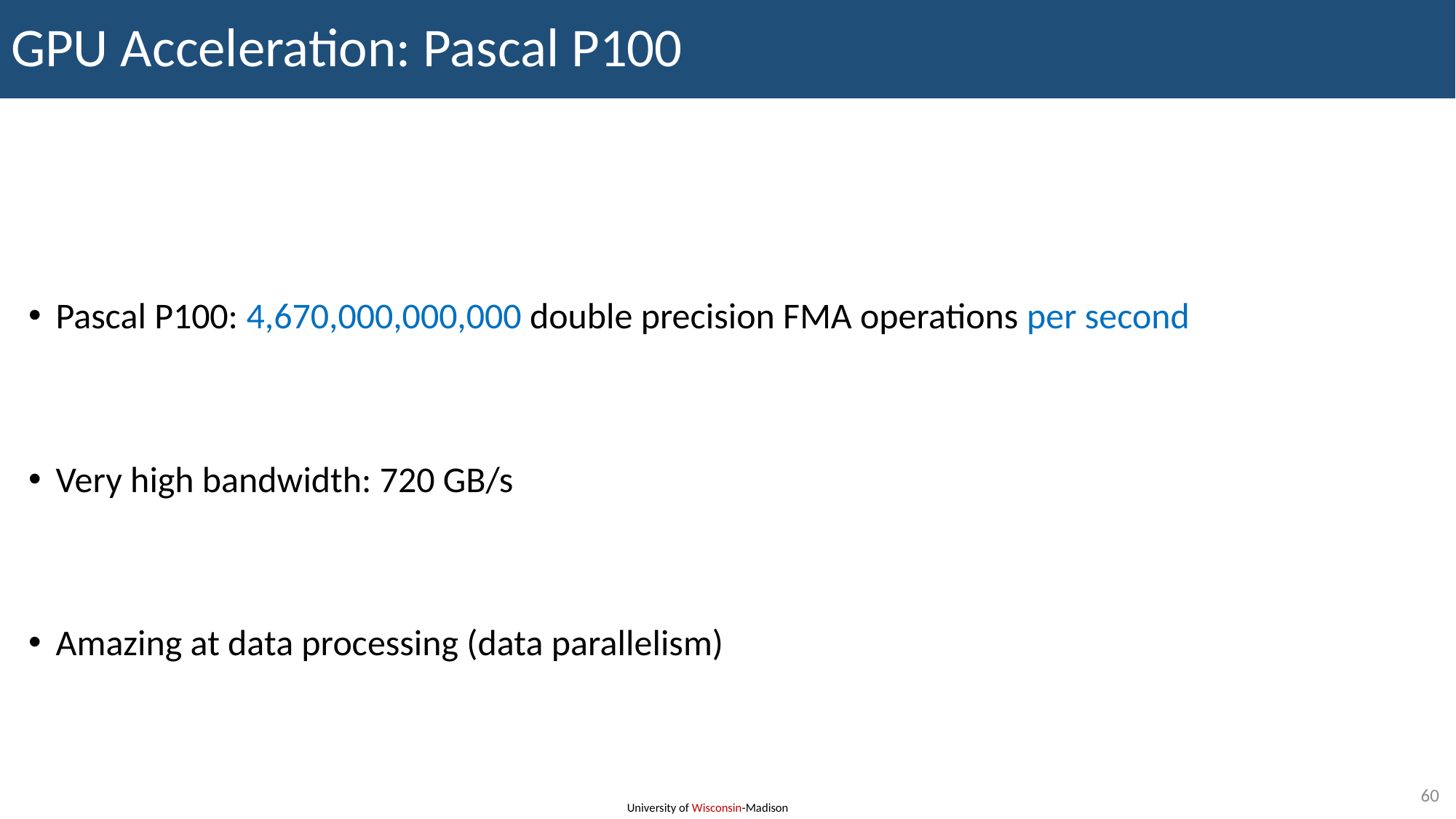

# GPU Acceleration: Pascal P100

Pascal P100: 4,670,000,000,000 double precision FMA operations per second

Very high bandwidth: 720 GB/s

Amazing at data processing (data parallelism)

60